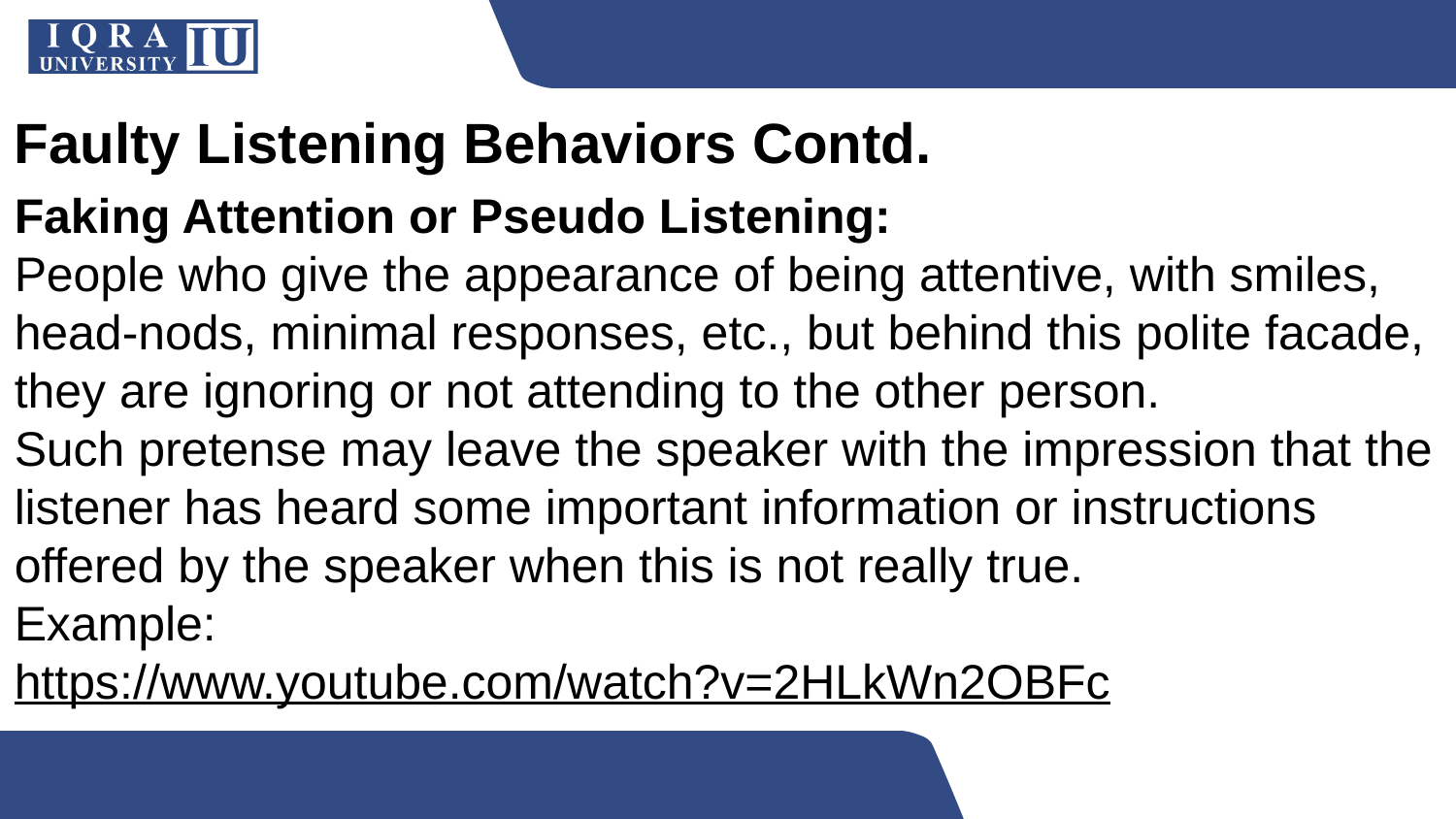

Faulty Listening Behaviors Contd.
Faking Attention or Pseudo Listening:
People who give the appearance of being attentive, with smiles,   head-nods, minimal responses, etc., but behind this polite facade, they are ignoring or not attending to the other person.
Such pretense may leave the speaker with the impression that the listener has heard some important information or instructions        offered by the speaker when this is not really true.
Example:
https://www.youtube.com/watch?v=2HLkWn2OBFc